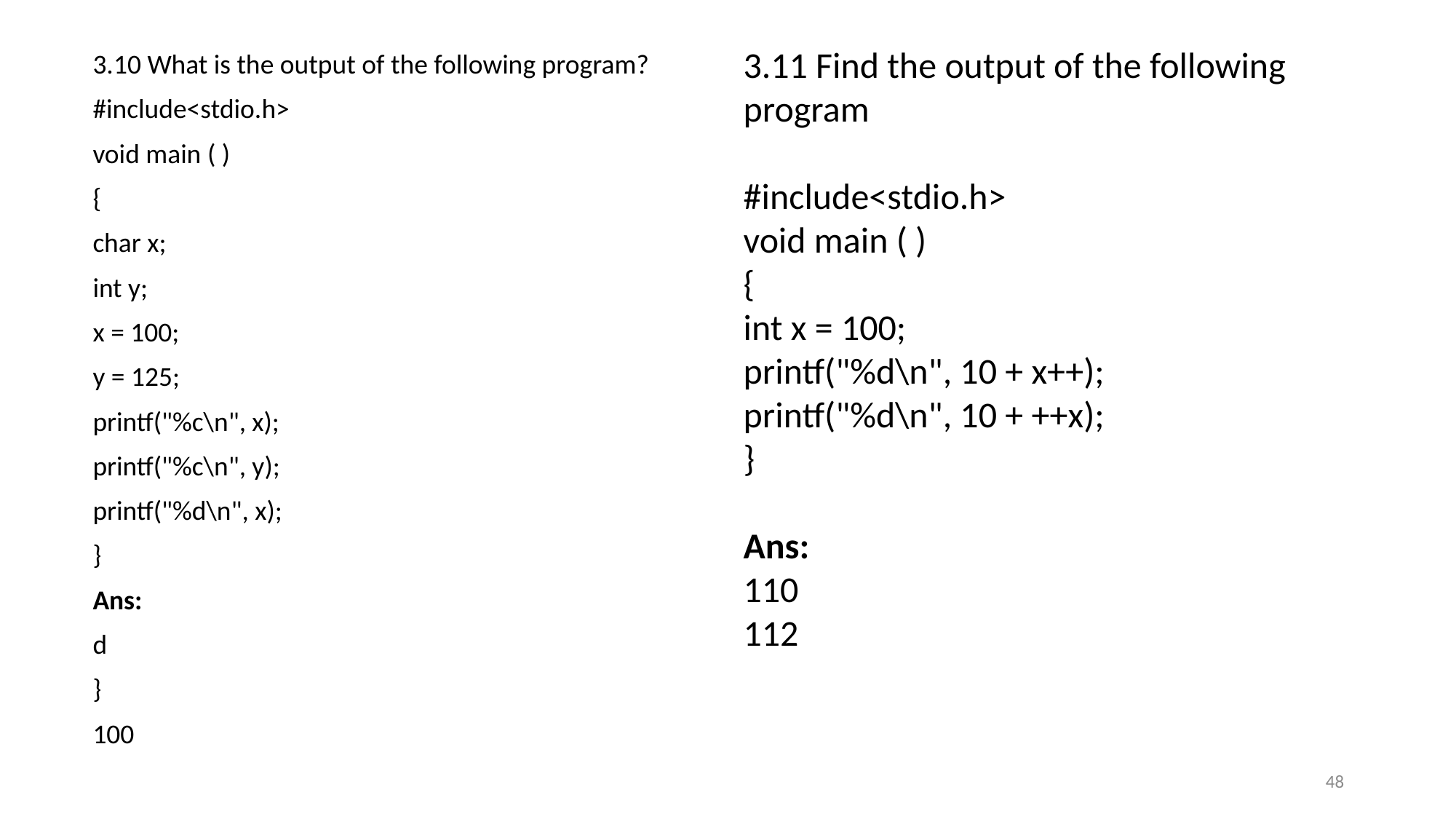

3.11 Find the output of the following program

#include<stdio.h>
void main ( )
{
int x = 100;
printf("%d\n", 10 + x++);
printf("%d\n", 10 + ++x);
}

Ans:
110
112
3.10 What is the output of the following program?
#include<stdio.h>
void main ( )
{
char x;
int y;
x = 100;
y = 125;
printf("%c\n", x);
printf("%c\n", y);
printf("%d\n", x);
}
Ans:
d
}
100
48